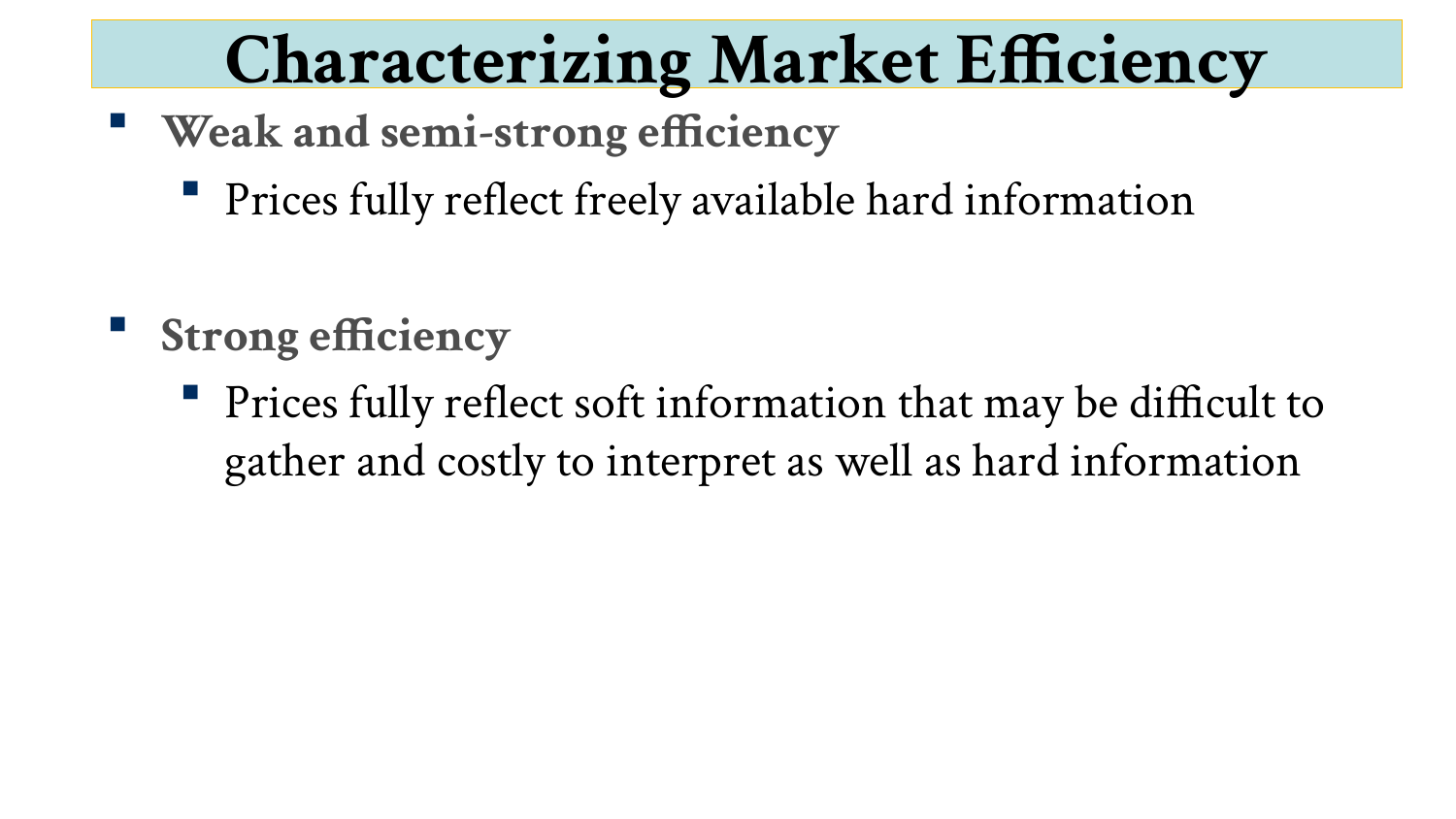

# Characterizing Market Efficiency
Weak and semi-strong efficiency
Prices fully reflect freely available hard information

Strong efficiency
Prices fully reflect soft information that may be difficult to gather and costly to interpret as well as hard information